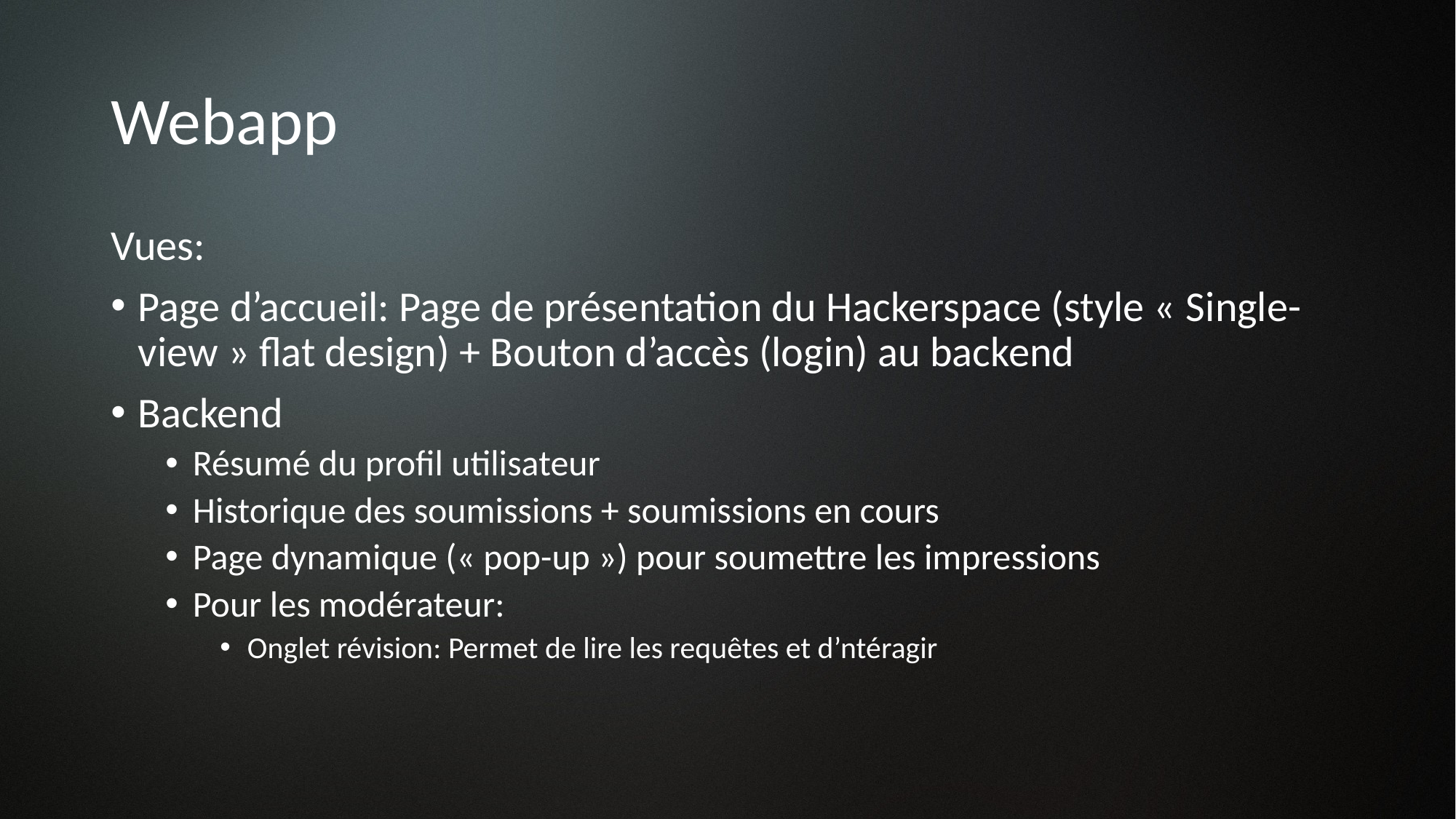

# Webapp
Vues:
Page d’accueil: Page de présentation du Hackerspace (style « Single-view » flat design) + Bouton d’accès (login) au backend
Backend
Résumé du profil utilisateur
Historique des soumissions + soumissions en cours
Page dynamique (« pop-up ») pour soumettre les impressions
Pour les modérateur:
Onglet révision: Permet de lire les requêtes et d’ntéragir